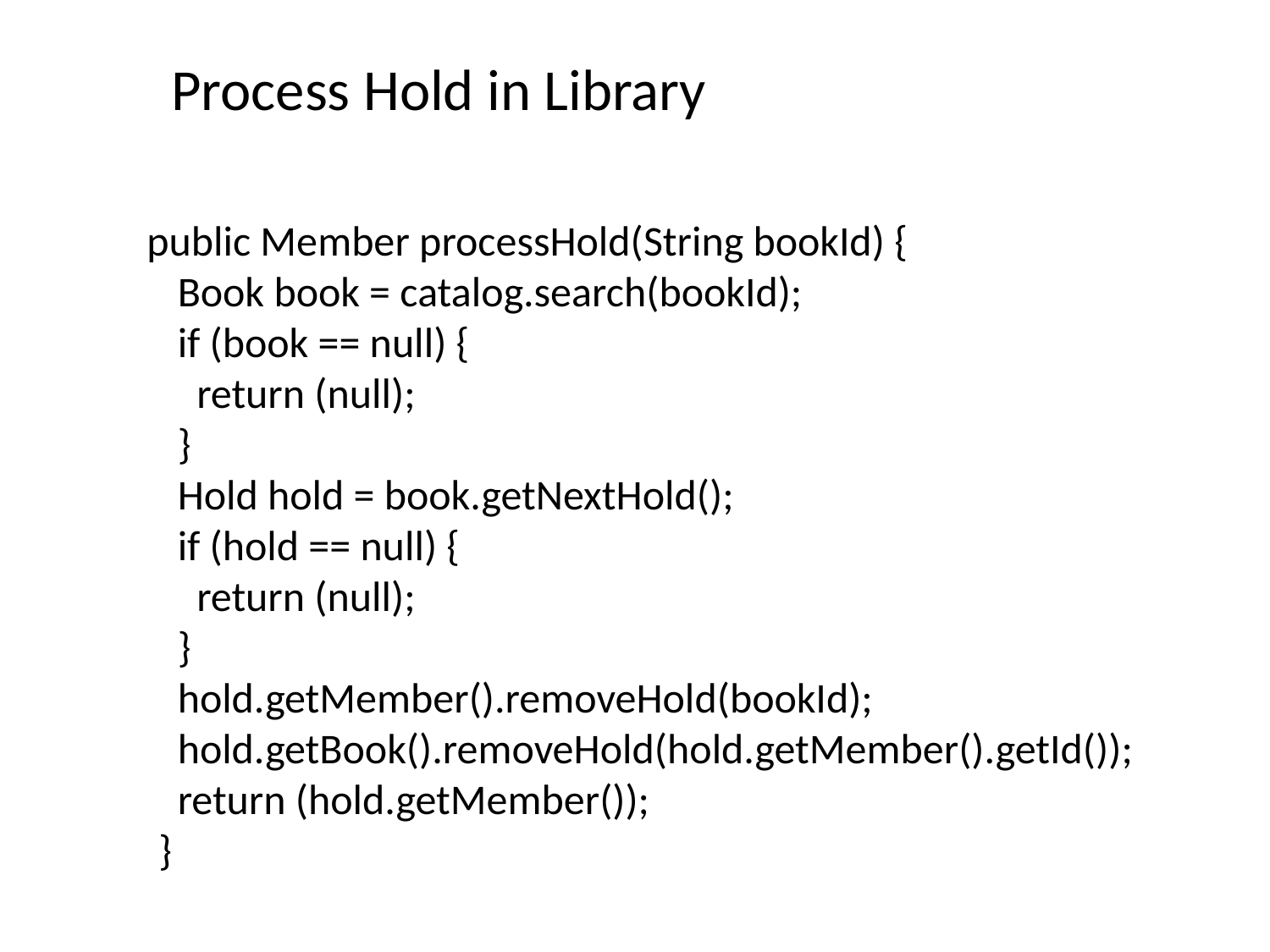

# Process Hold in Library

 public Member processHold(String bookId) {
    Book book = catalog.search(bookId);
    if (book == null) {
      return (null);
    }
    Hold hold = book.getNextHold();
    if (hold == null) {
      return (null);
    }
    hold.getMember().removeHold(bookId);
    hold.getBook().removeHold(hold.getMember().getId());
    return (hold.getMember());
  }